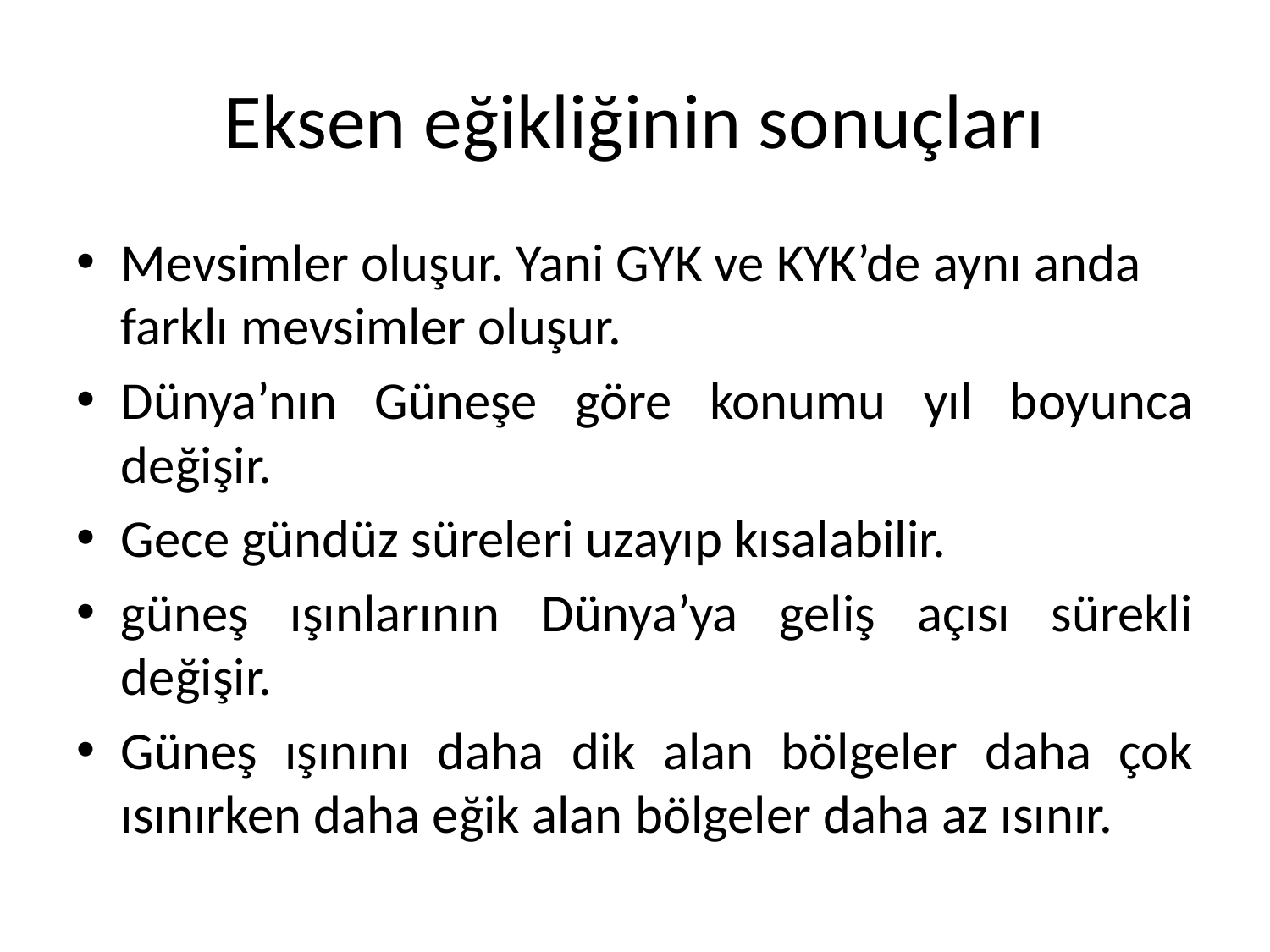

# Eksen eğikliğinin sonuçları
Mevsimler oluşur. Yani GYK ve KYK’de aynı anda farklı mevsimler oluşur.
Dünya’nın Güneşe göre konumu yıl boyunca değişir.
Gece gündüz süreleri uzayıp kısalabilir.
güneş ışınlarının Dünya’ya geliş açısı sürekli değişir.
Güneş ışınını daha dik alan bölgeler daha çok ısınırken daha eğik alan bölgeler daha az ısınır.